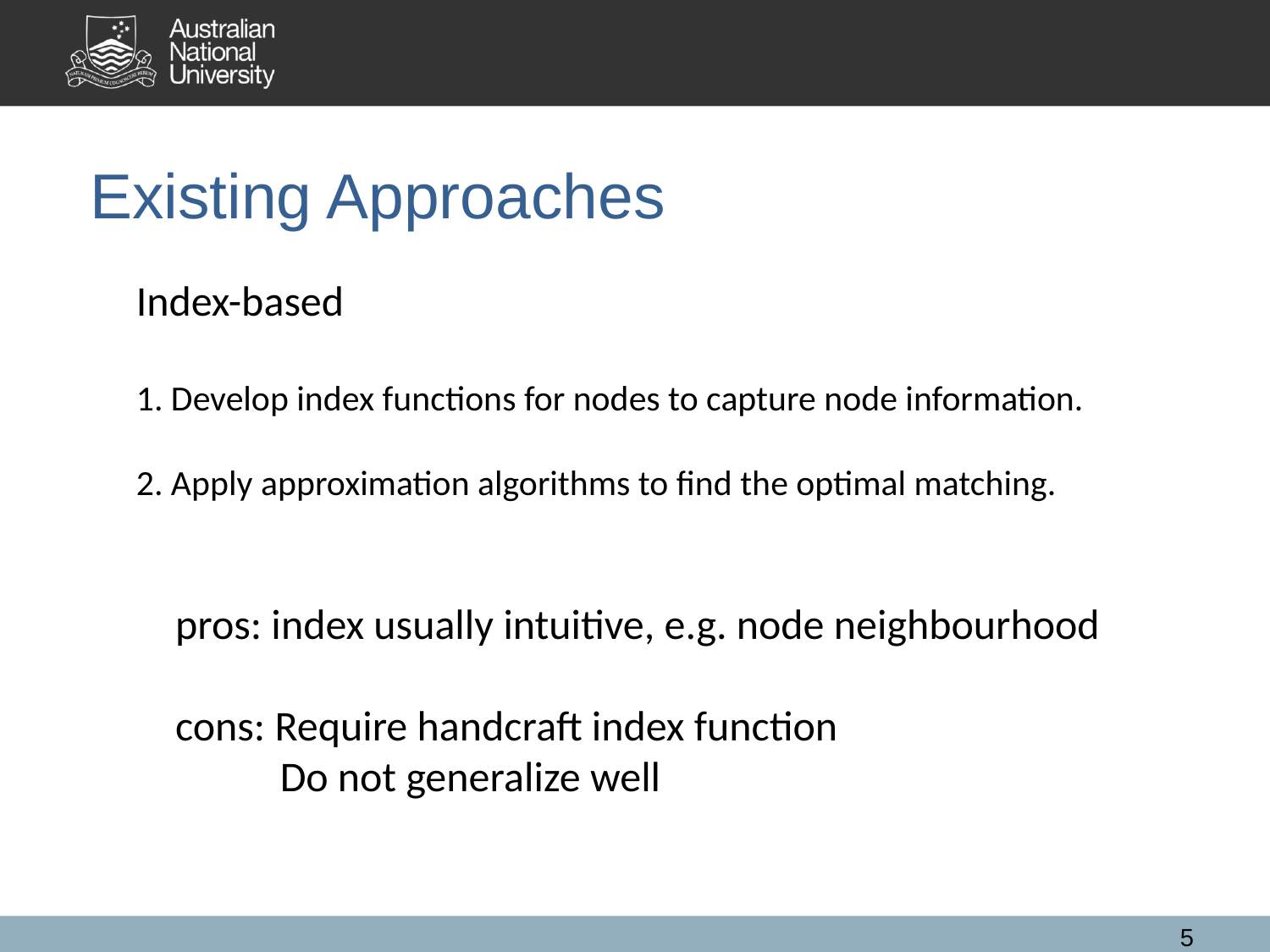

Existing Approaches
Index-based

1. Develop index functions for nodes to capture node information.

2. Apply approximation algorithms to find the optimal matching.
pros: index usually intuitive, e.g. node neighbourhood

cons: Require handcraft index function
           Do not generalize well
5